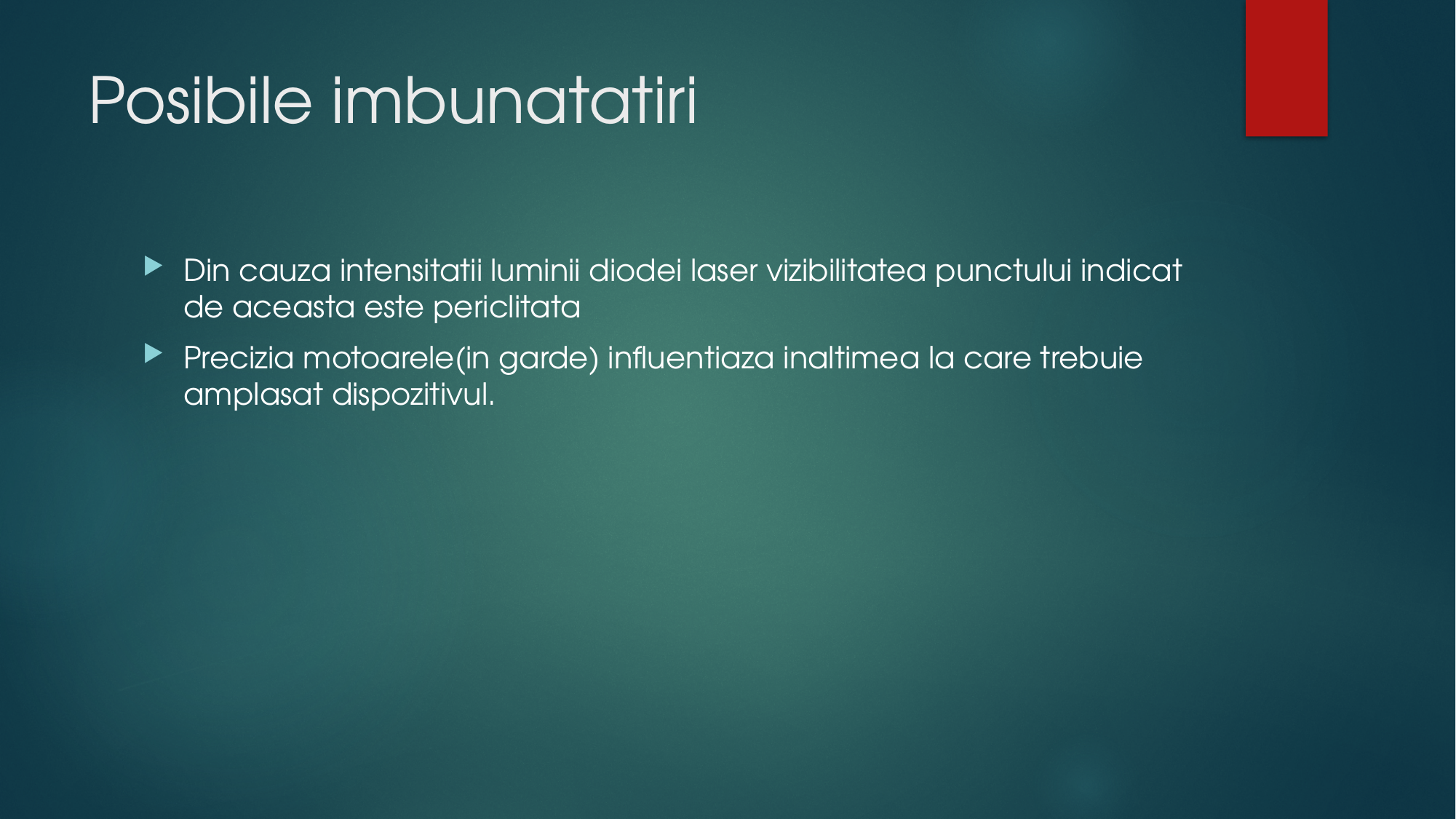

# Posibile imbunatatiri
Din cauza intensitatii luminii diodei laser vizibilitatea punctului indicat de aceasta este periclitata
Precizia motoarele(in garde) influentiaza inaltimea la care trebuie amplasat dispozitivul.